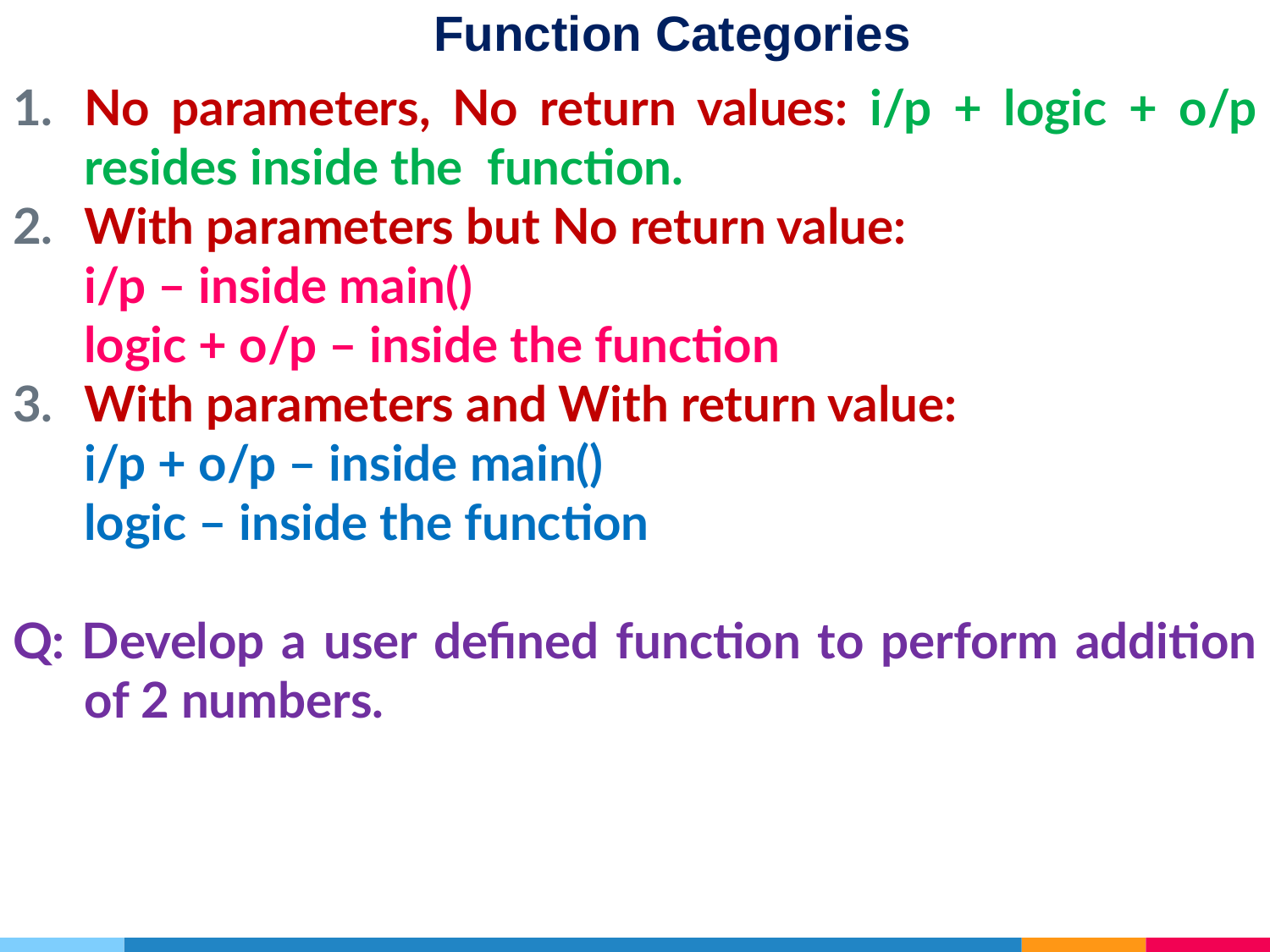

# Function Categories
No parameters, No return values: i/p + logic + o/p resides inside the  function.
With parameters but No return value:
	i/p – inside main()
	logic + o/p – inside the function
With parameters and With return value:
	i/p + o/p – inside main()
	logic – inside the function

Q: Develop a user defined function to perform addition of 2 numbers.